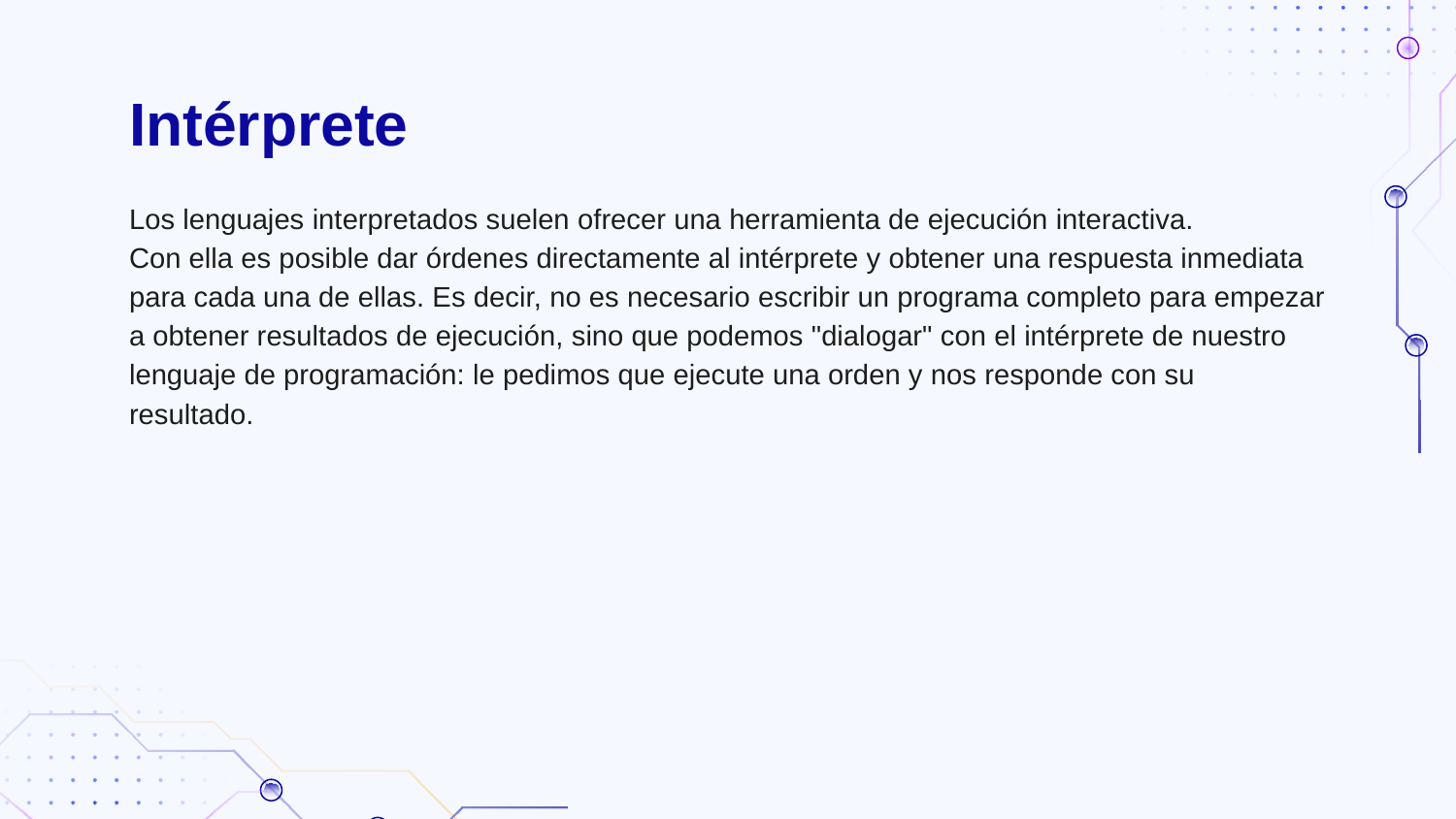

# Intérprete
Los lenguajes interpretados suelen ofrecer una herramienta de ejecución interactiva.
Con ella es posible dar órdenes directamente al intérprete y obtener una respuesta inmediata para cada una de ellas. Es decir, no es necesario escribir un programa completo para empezar a obtener resultados de ejecución, sino que podemos "dialogar" con el intérprete de nuestro lenguaje de programación: le pedimos que ejecute una orden y nos responde con su resultado.